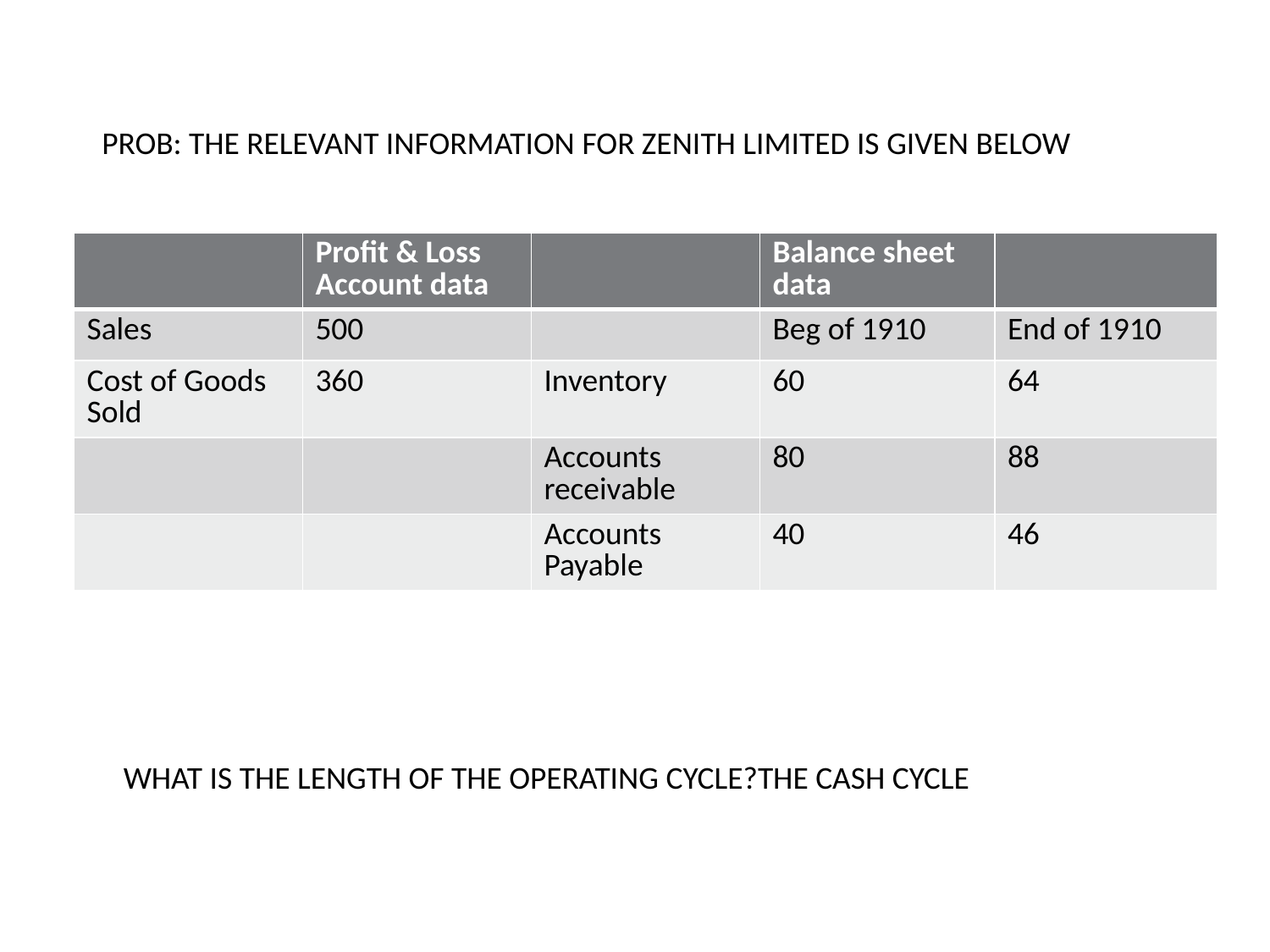

PROB: THE RELEVANT INFORMATION FOR ZENITH LIMITED IS GIVEN BELOW
|  | Profit & Loss Account data |  | Balance sheet data |  |
| --- | --- | --- | --- | --- |
| Sales | 500 |  | Beg of 1910 | End of 1910 |
| Cost of Goods Sold | 360 | Inventory | 60 | 64 |
|  |  | Accounts receivable | 80 | 88 |
|  |  | Accounts Payable | 40 | 46 |

WHAT IS THE LENGTH OF THE OPERATING CYCLE?THE CASH CYCLE